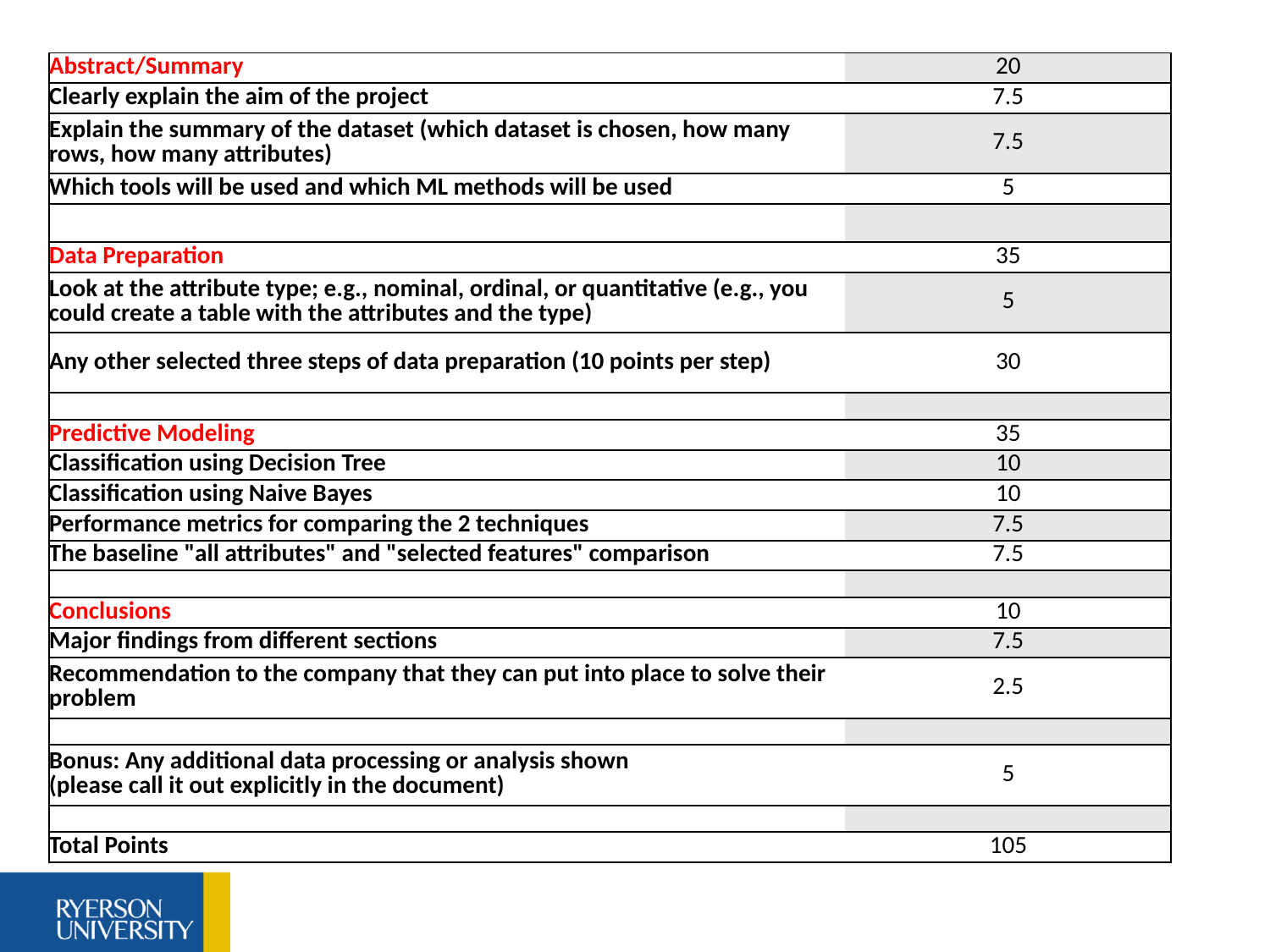

| Abstract/Summary | 20 |
| --- | --- |
| Clearly explain the aim of the project | 7.5 |
| Explain the summary of the dataset (which dataset is chosen, how many rows, how many attributes) | 7.5 |
| Which tools will be used and which ML methods will be used | 5 |
|  |  |
| Data Preparation | 35 |
| Look at the attribute type; e.g., nominal, ordinal, or quantitative (e.g., you could create a table with the attributes and the type) | 5 |
| Any other selected three steps of data preparation (10 points per step) | 30 |
|  |  |
| Predictive Modeling | 35 |
| Classification using Decision Tree | 10 |
| Classification using Naive Bayes | 10 |
| Performance metrics for comparing the 2 techniques | 7.5 |
| The baseline "all attributes" and "selected features" comparison | 7.5 |
|  |  |
| Conclusions | 10 |
| Major findings from different sections | 7.5 |
| Recommendation to the company that they can put into place to solve their problem | 2.5 |
|  |  |
| Bonus: Any additional data processing or analysis shown (please call it out explicitly in the document) | 5 |
|  |  |
| Total Points | 105 |